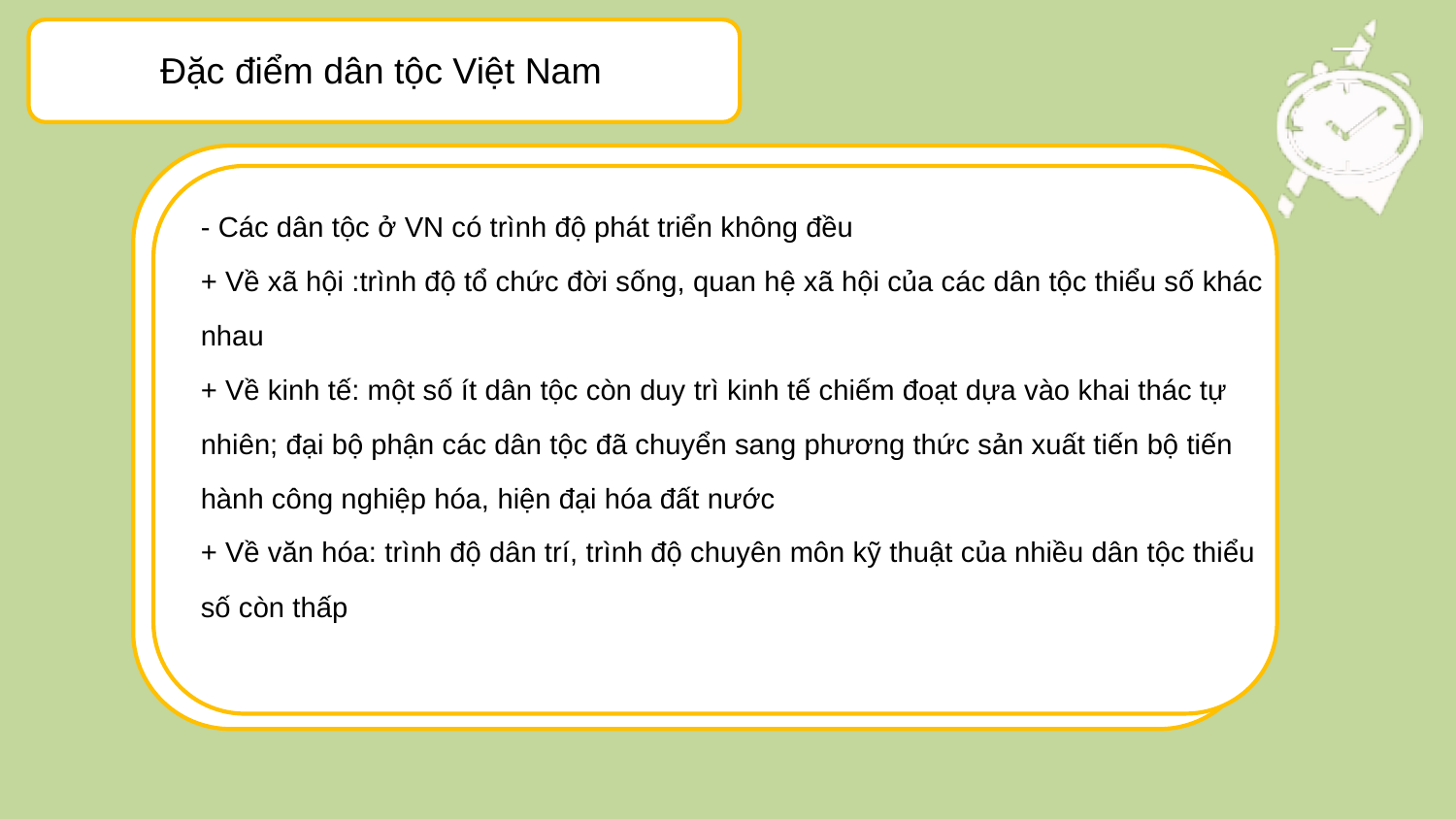

Đặc điểm dân tộc Việt Nam

- Các dân tộc thiểu số ở Việt Nam phân bố chủ yếu ở địa bàn có vị trí chiến lược quan trọng
+ Chỉ chiếm 14,3% dân số, nhưng 53 dân tộc thiểu số Việt Nam cư trú trên 3/4 diện tích lãnh thổ ở những vị trí trọng yếu của quốc gia cả về kinh tế an ninh, quốc phòng, môi trường sinh thái đối là vùng biên giới hải đảo, vùng sâu vùng xa của đất nước.
+ 1 số DT có QH dòng tộc với các DT ở các nước láng giềng và khu vực: DT Thái, Mông, Khmer, Hoa.. các thế lực phản động thường lợi dụng vấn đề dân tộc để chống phá cách mạng VN

- Các dân tộc ở VN có trình độ phát triển không đều
+ Về xã hội :trình độ tổ chức đời sống, quan hệ xã hội của các dân tộc thiểu số khác nhau
+ Về kinh tế: một số ít dân tộc còn duy trì kinh tế chiếm đoạt dựa vào khai thác tự nhiên; đại bộ phận các dân tộc đã chuyển sang phương thức sản xuất tiến bộ tiến hành công nghiệp hóa, hiện đại hóa đất nước
+ Về văn hóa: trình độ dân trí, trình độ chuyên môn kỹ thuật của nhiều dân tộc thiểu số còn thấp